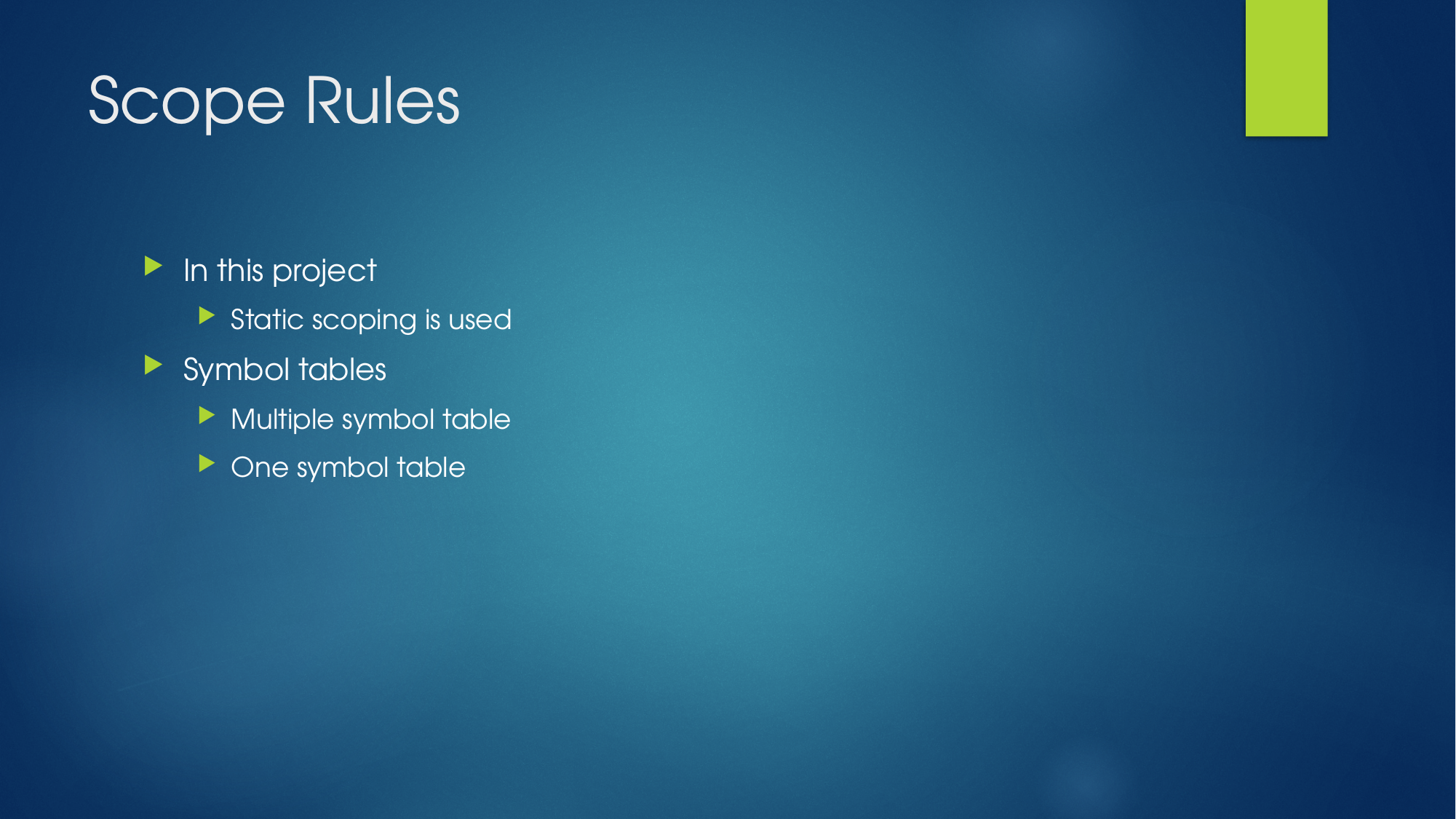

# Scope Rules
In this project
Static scoping is used
Symbol tables
Multiple symbol table
One symbol table